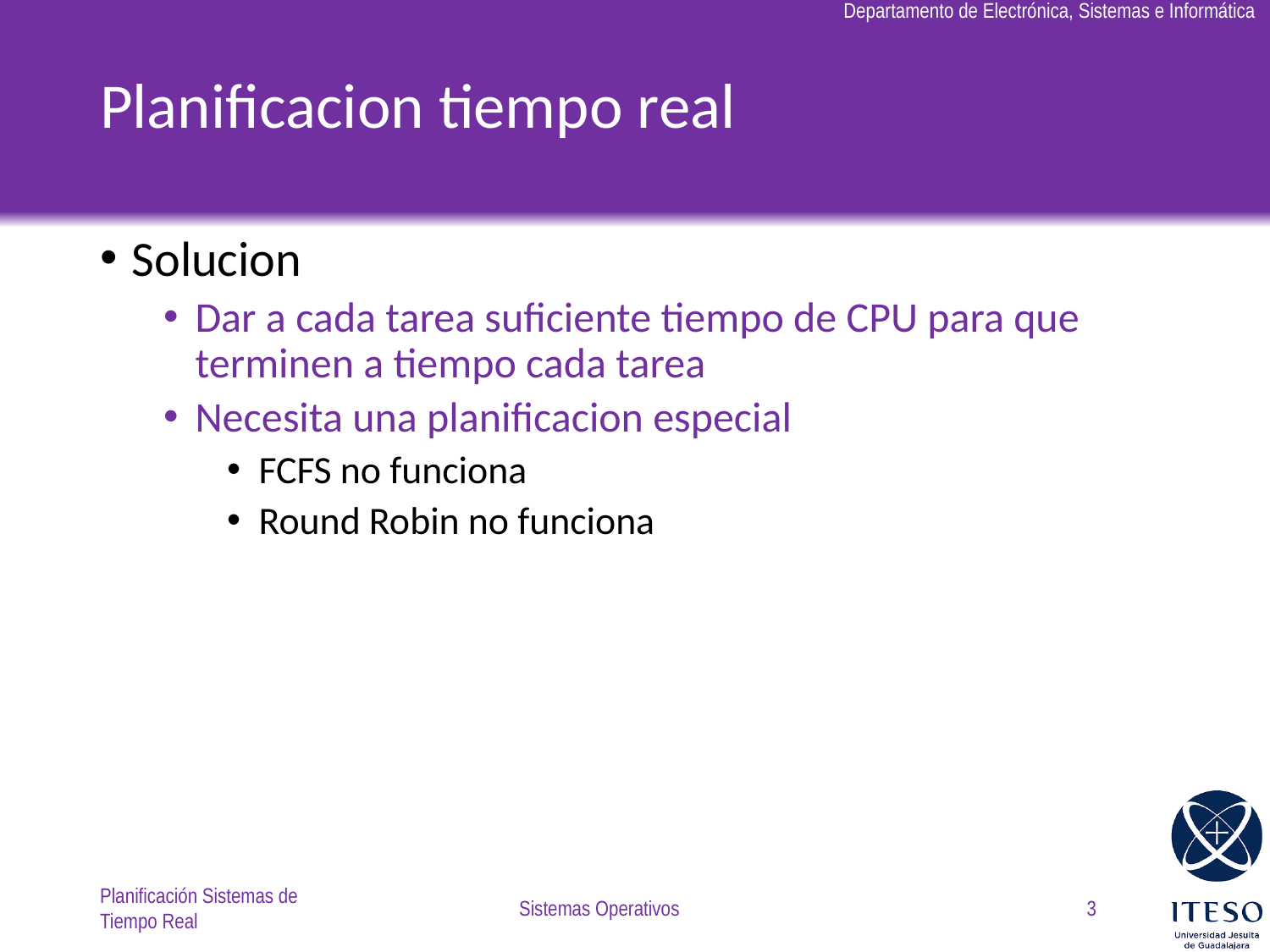

# Planificacion tiempo real
Solucion
Dar a cada tarea suficiente tiempo de CPU para que terminen a tiempo cada tarea
Necesita una planificacion especial
FCFS no funciona
Round Robin no funciona
Planificación Sistemas de Tiempo Real
Sistemas Operativos
3